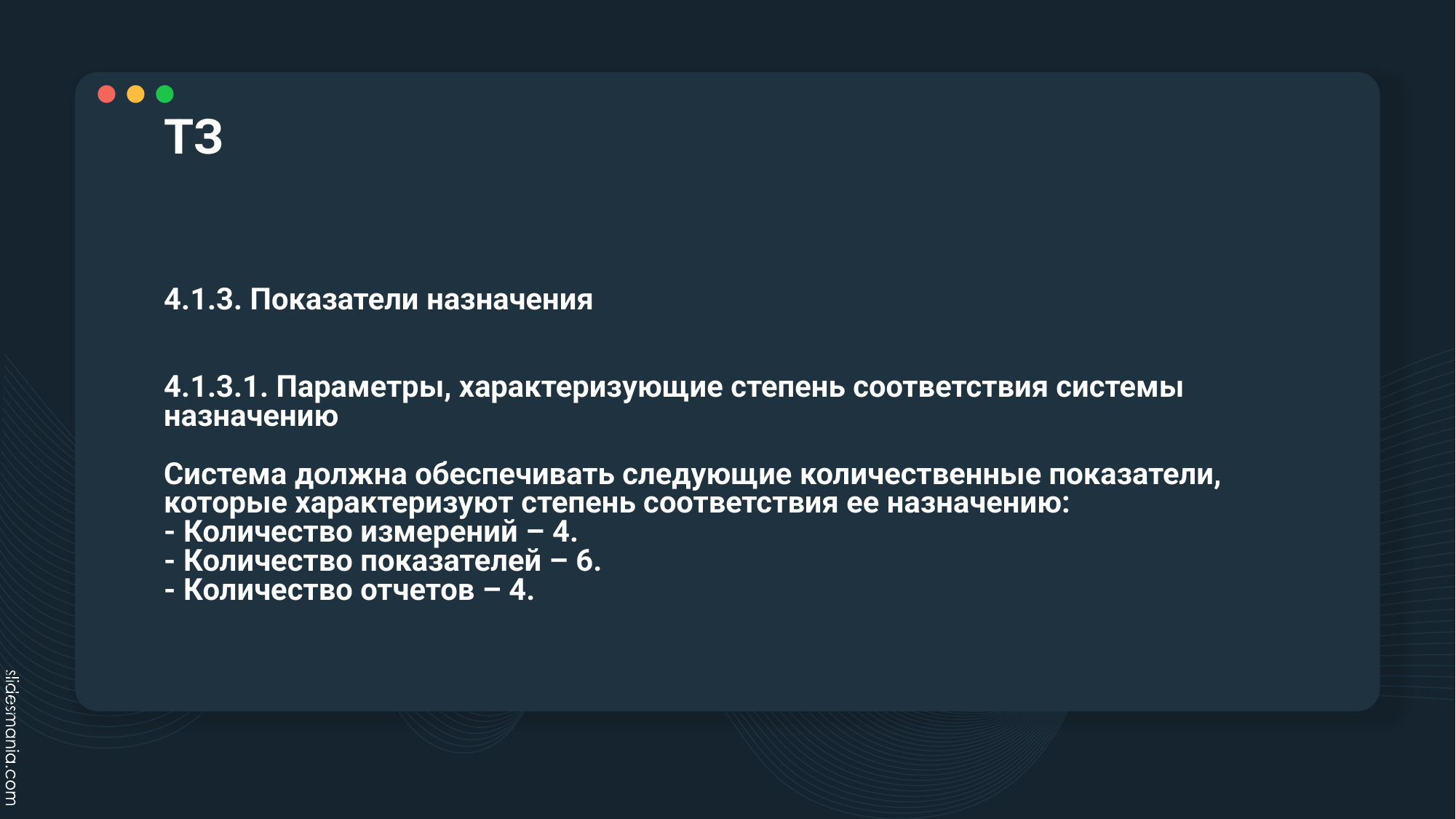

# ТЗ
4.1.3. Показатели назначения

4.1.3.1. Параметры, характеризующие степень соответствия системы назначению

Система должна обеспечивать следующие количественные показатели, которые характеризуют степень соответствия ее назначению:
- Количество измерений – 4.
- Количество показателей – 6.
- Количество отчетов – 4.